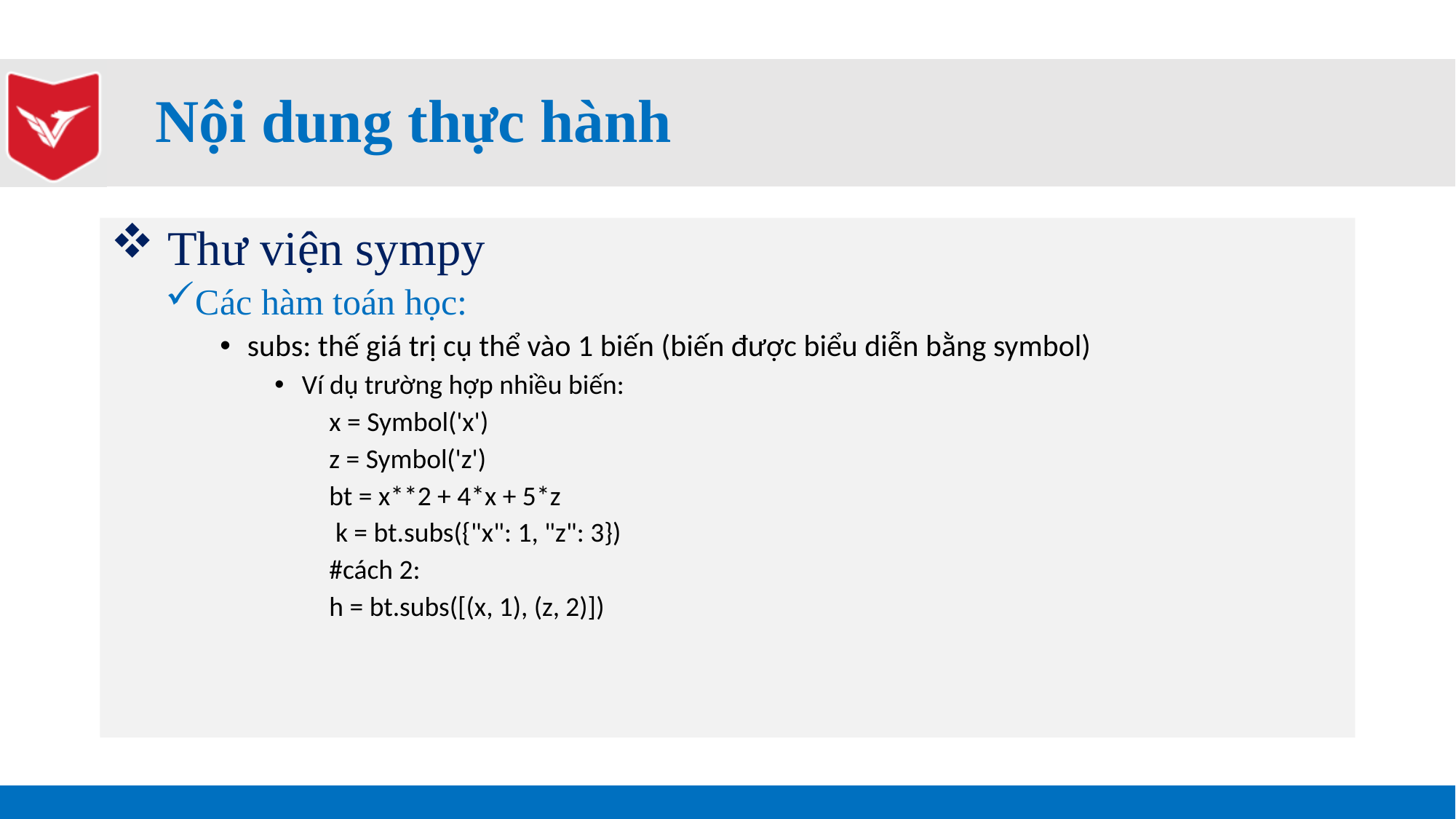

# Nội dung thực hành
 Thư viện sympy
Các hàm toán học:
subs: thế giá trị cụ thể vào 1 biến (biến được biểu diễn bằng symbol)
Ví dụ trường hợp nhiều biến:
x = Symbol('x')
z = Symbol('z')
bt = x**2 + 4*x + 5*z
 k = bt.subs({"x": 1, "z": 3})
#cách 2:
h = bt.subs([(x, 1), (z, 2)])